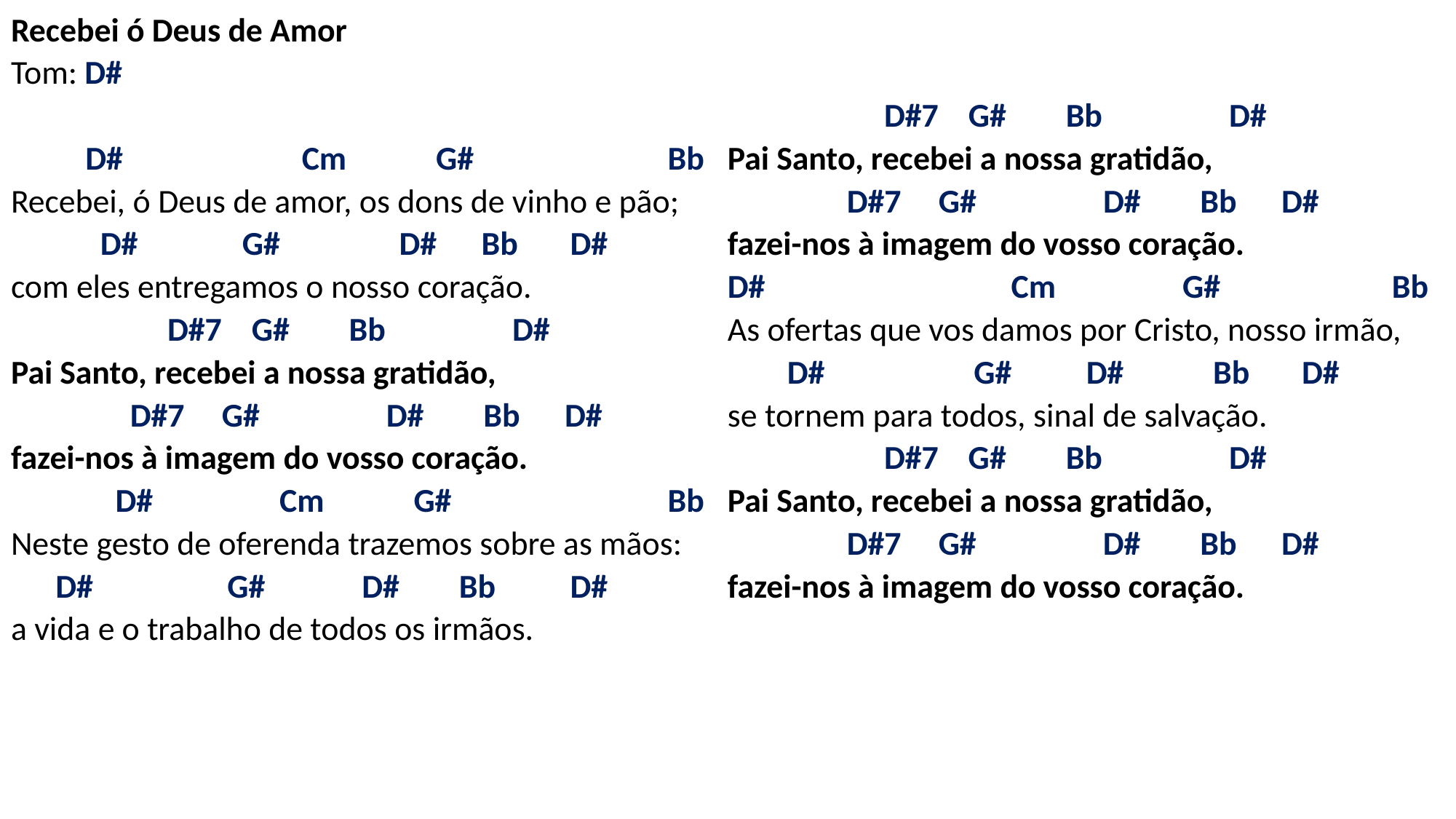

# Recebei ó Deus de Amor Tom: D#   D#                        Cm            G#                          Bb Recebei, ó Deus de amor, os dons de vinho e pão; D#              G#                D#      Bb       D# com eles entregamos o nosso coração. D#7    G#        Bb                 D# Pai Santo, recebei a nossa gratidão, D#7     G#                 D#        Bb      D# fazei-nos à imagem do vosso coração. D#                 Cm            G#                             Bb Neste gesto de oferenda trazemos sobre as mãos: D#                  G#             D#        Bb          D# a vida e o trabalho de todos os irmãos. D#7    G#        Bb                 D# Pai Santo, recebei a nossa gratidão, D#7     G#                 D#        Bb      D# fazei-nos à imagem do vosso coração. D#                                 Cm                 G#                       Bb As ofertas que vos damos por Cristo, nosso irmão, D#                    G#          D#            Bb       D# se tornem para todos, sinal de salvação. D#7    G#        Bb                 D# Pai Santo, recebei a nossa gratidão, D#7     G#                 D#        Bb      D# fazei-nos à imagem do vosso coração.